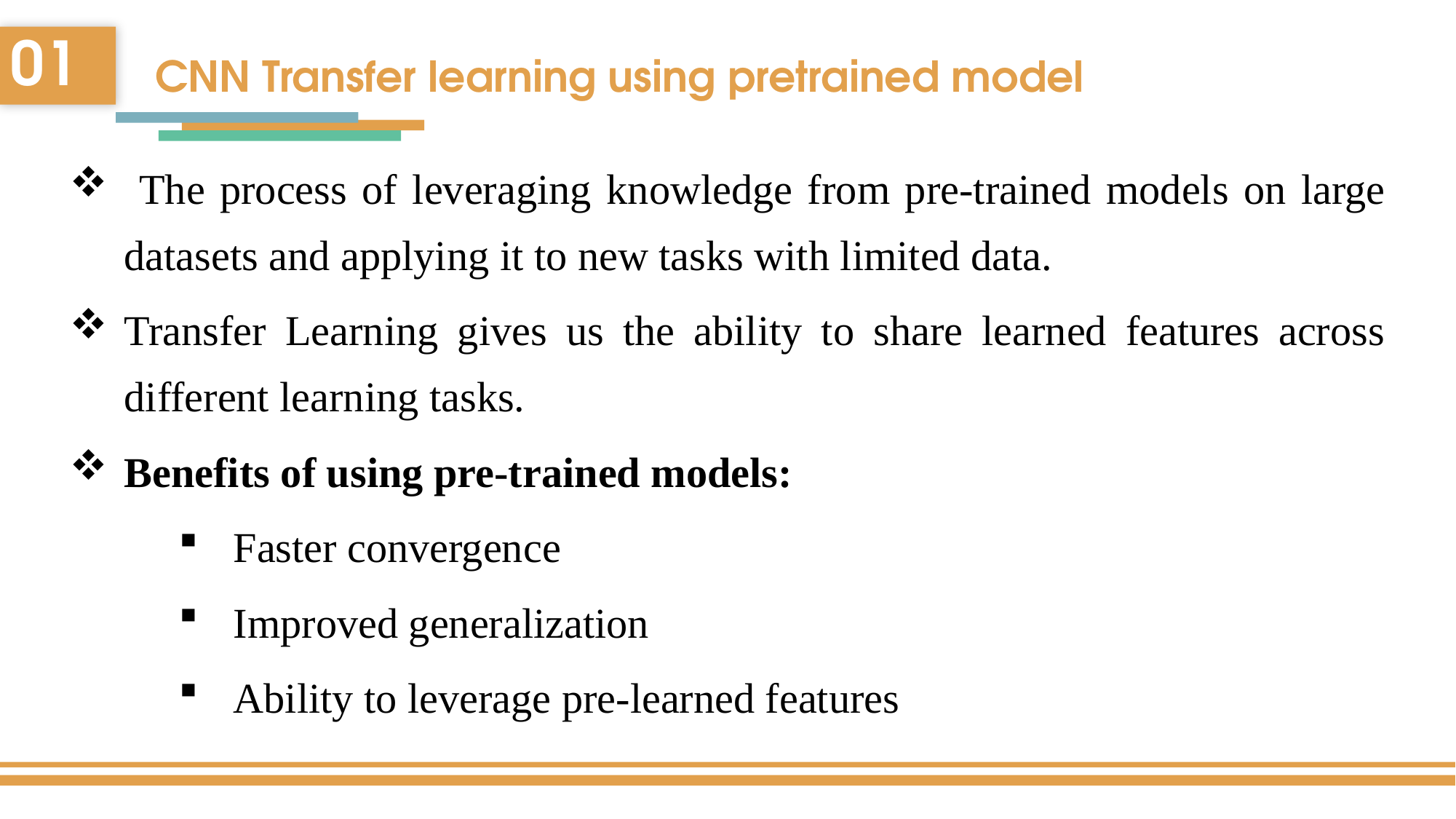

01
 CNN Transfer learning using pretrained model

 The process of leveraging knowledge from pre-trained models on large datasets and applying it to new tasks with limited data.
Transfer Learning gives us the ability to share learned features across different learning tasks.
Benefits of using pre-trained models:
Faster convergence
Improved generalization
Ability to leverage pre-learned features